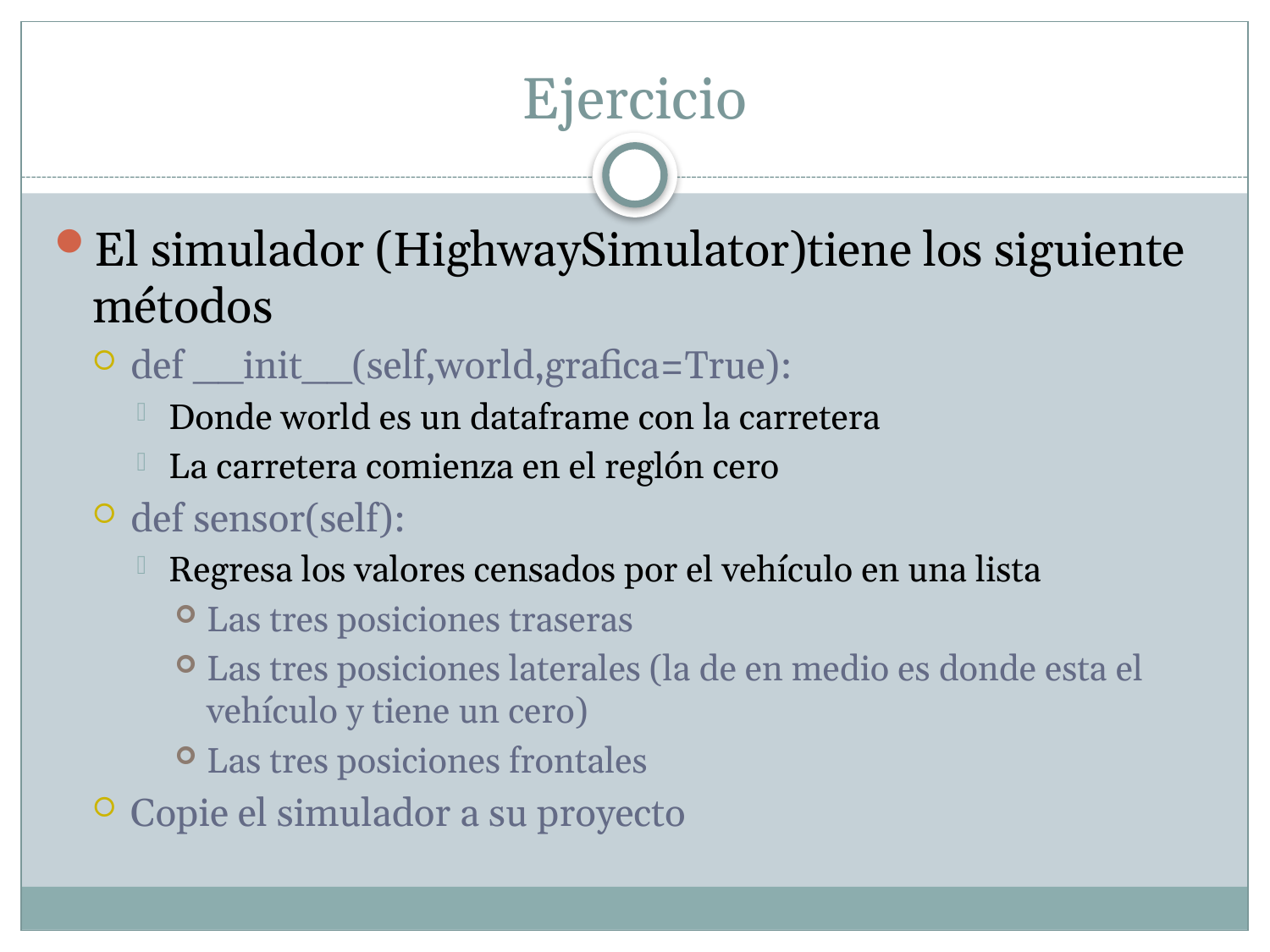

# Ejercicio
El simulador (HighwaySimulator)tiene los siguiente métodos
def __init__(self,world,grafica=True):
Donde world es un dataframe con la carretera
La carretera comienza en el reglón cero
def sensor(self):
Regresa los valores censados por el vehículo en una lista
Las tres posiciones traseras
Las tres posiciones laterales (la de en medio es donde esta el vehículo y tiene un cero)
Las tres posiciones frontales
Copie el simulador a su proyecto